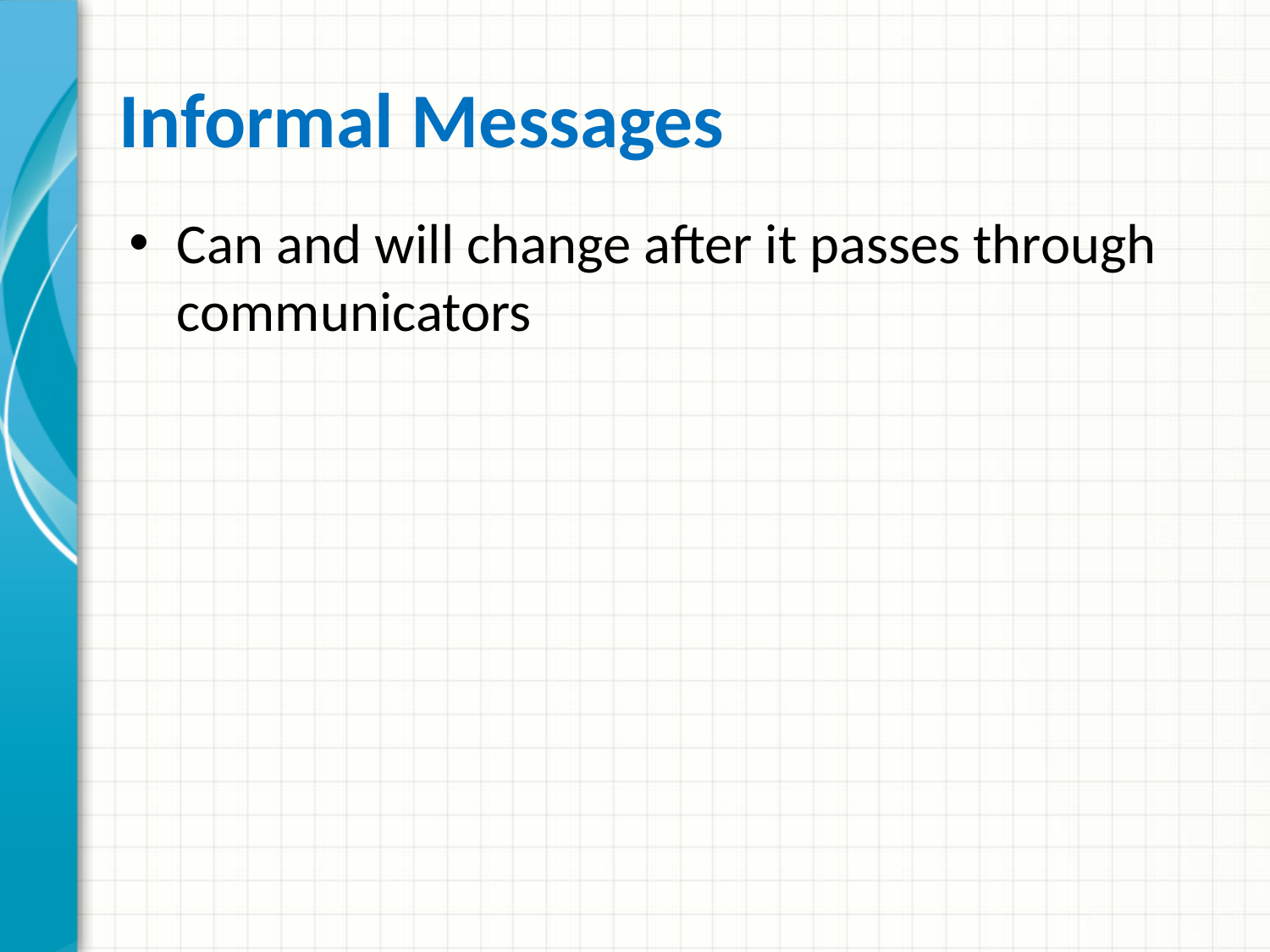

# Informal Messages
Can and will change after it passes through communicators